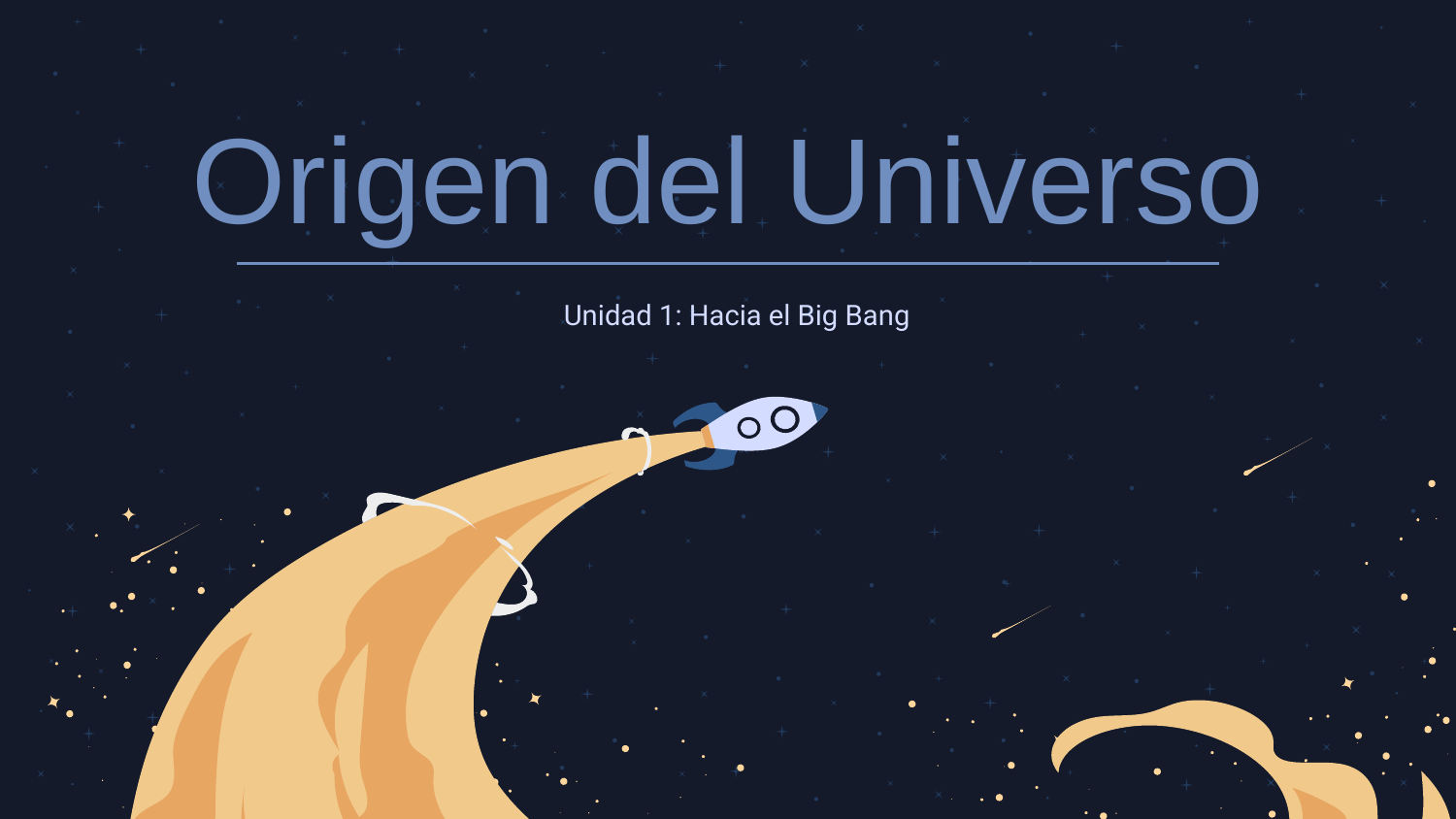

# Origen del Universo
Unidad 1: Hacia el Big Bang